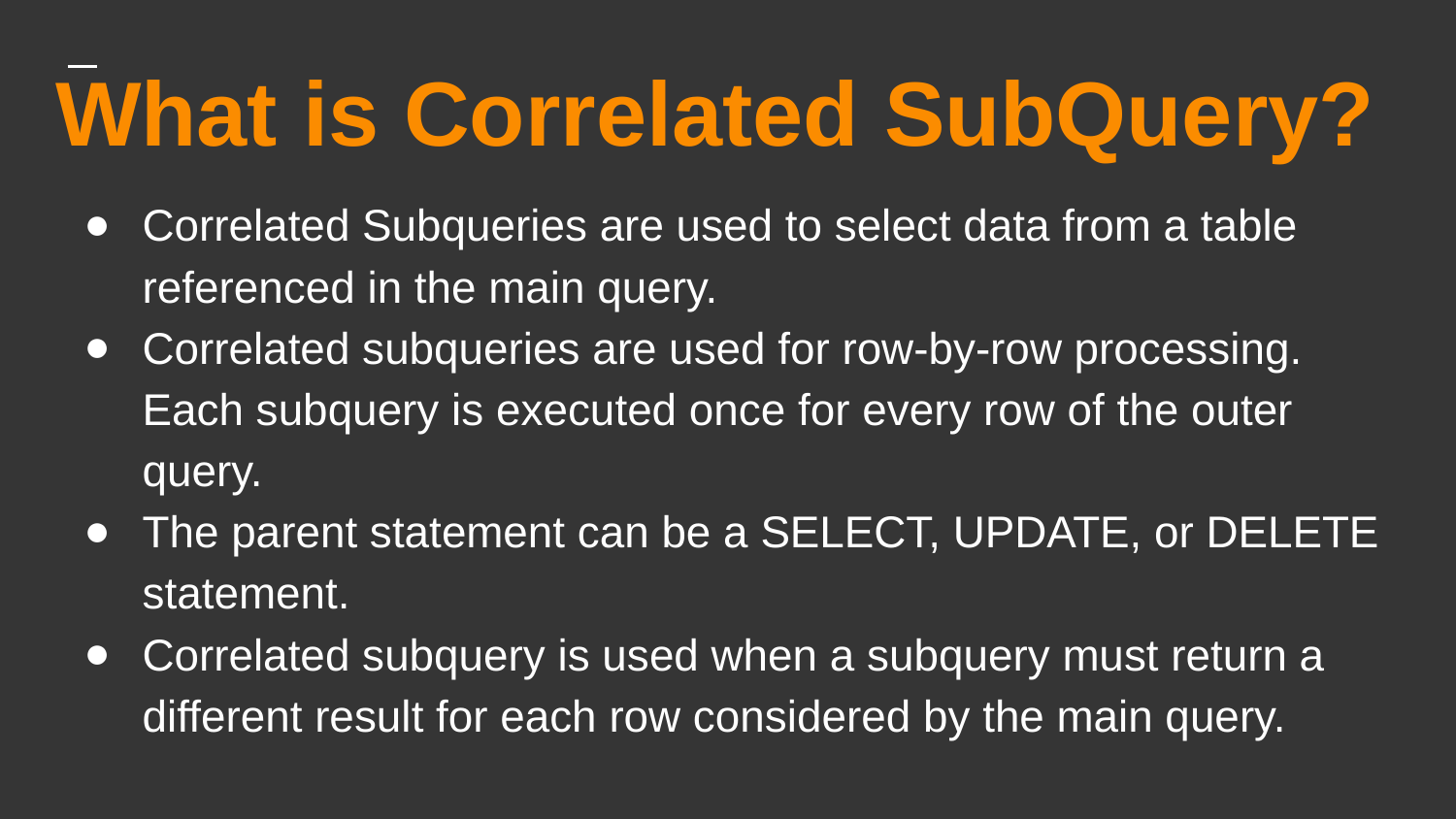

What is Correlated SubQuery?
# Correlated Subqueries are used to select data from a table referenced in the main query.
Correlated subqueries are used for row-by-row processing. Each subquery is executed once for every row of the outer query.
The parent statement can be a SELECT, UPDATE, or DELETE statement.
Correlated subquery is used when a subquery must return a different result for each row considered by the main query.